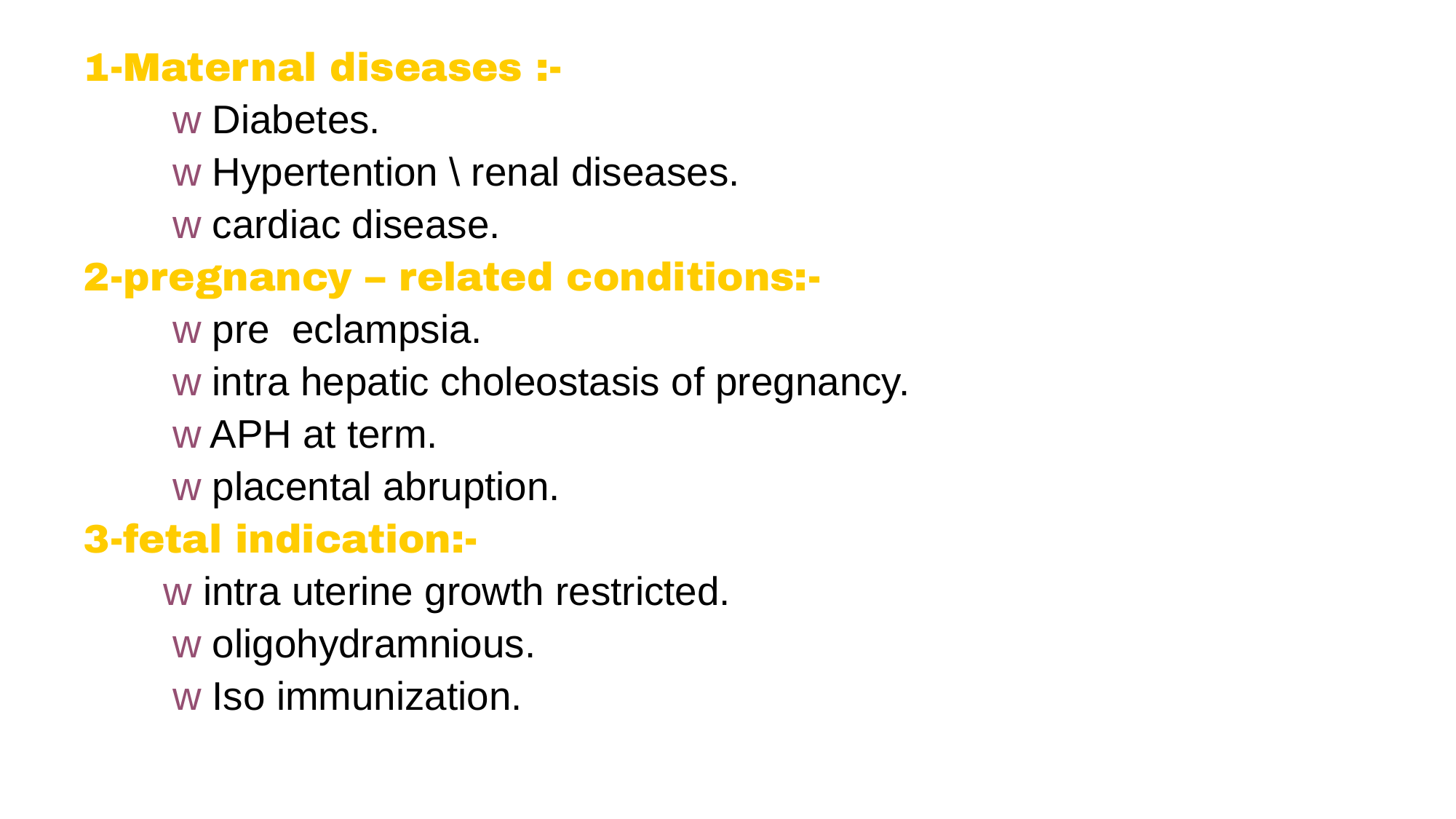

1-Maternal diseases :-
        w Diabetes.
        w Hypertention \ renal diseases.
        w cardiac disease.
2-pregnancy – related conditions:-
        w pre  eclampsia.
        w intra hepatic choleostasis of pregnancy.
        w APH at term.
        w placental abruption.
3-fetal indication:-
      w intra uterine growth restricted.
        w oligohydramnious.
        w Iso immunization.